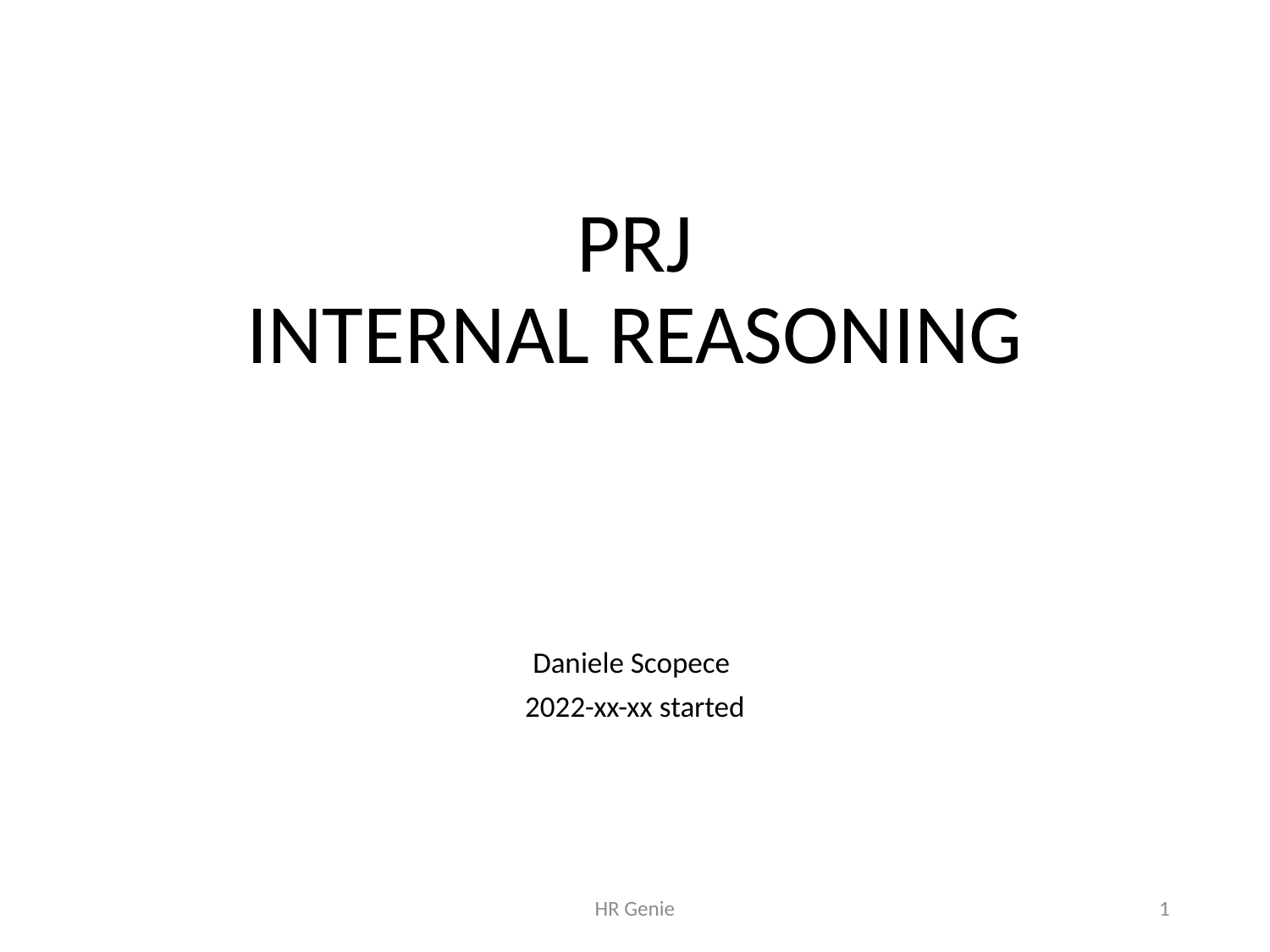

# PRJ INTERNAL REASONING
Daniele Scopece
2022-xx-xx started
HR Genie
1